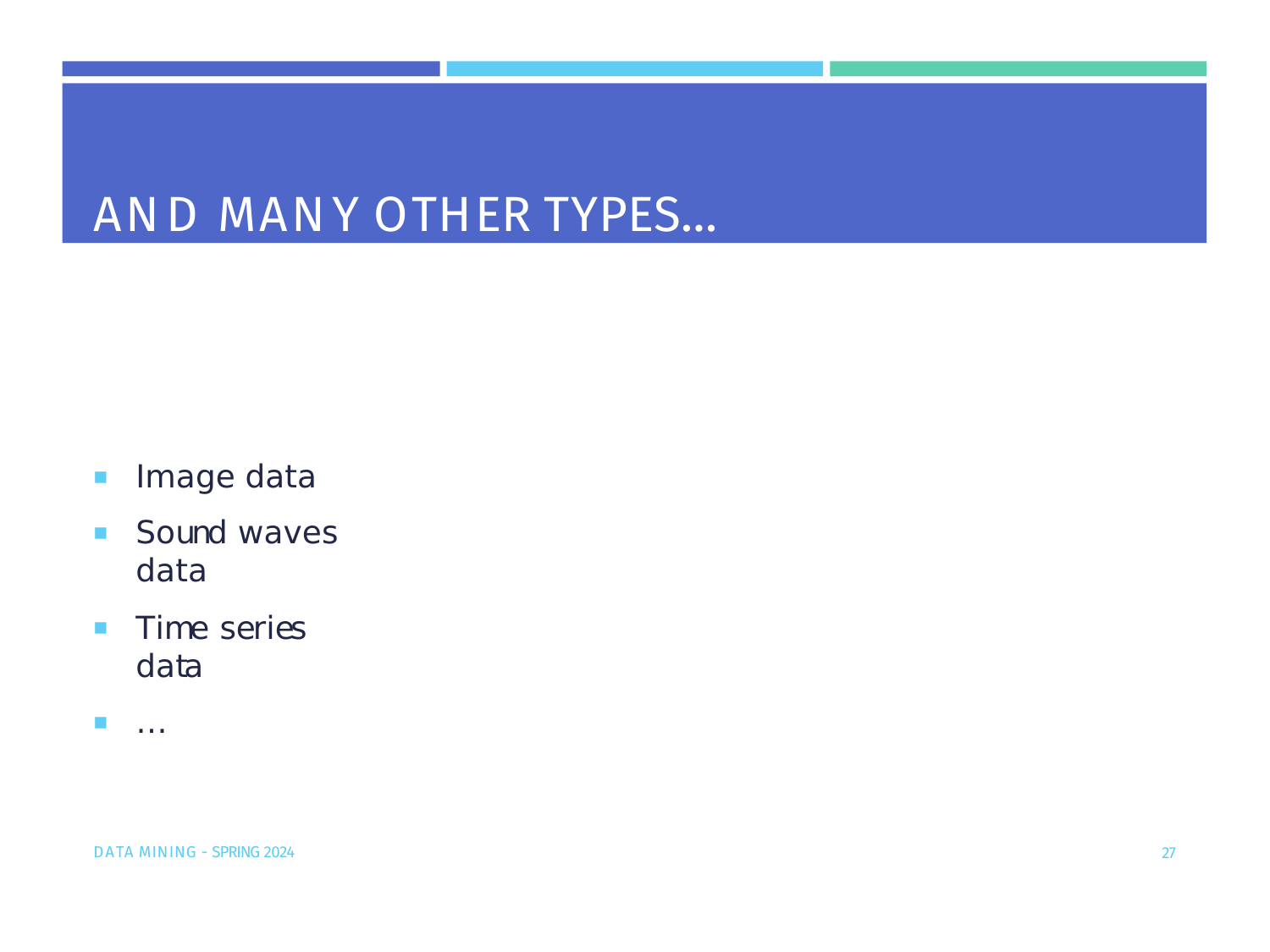

# AND MANY OTHER TYPES…
Image data
Sound waves data
Time series data
…
DATA MINING - SPRING 2024
27